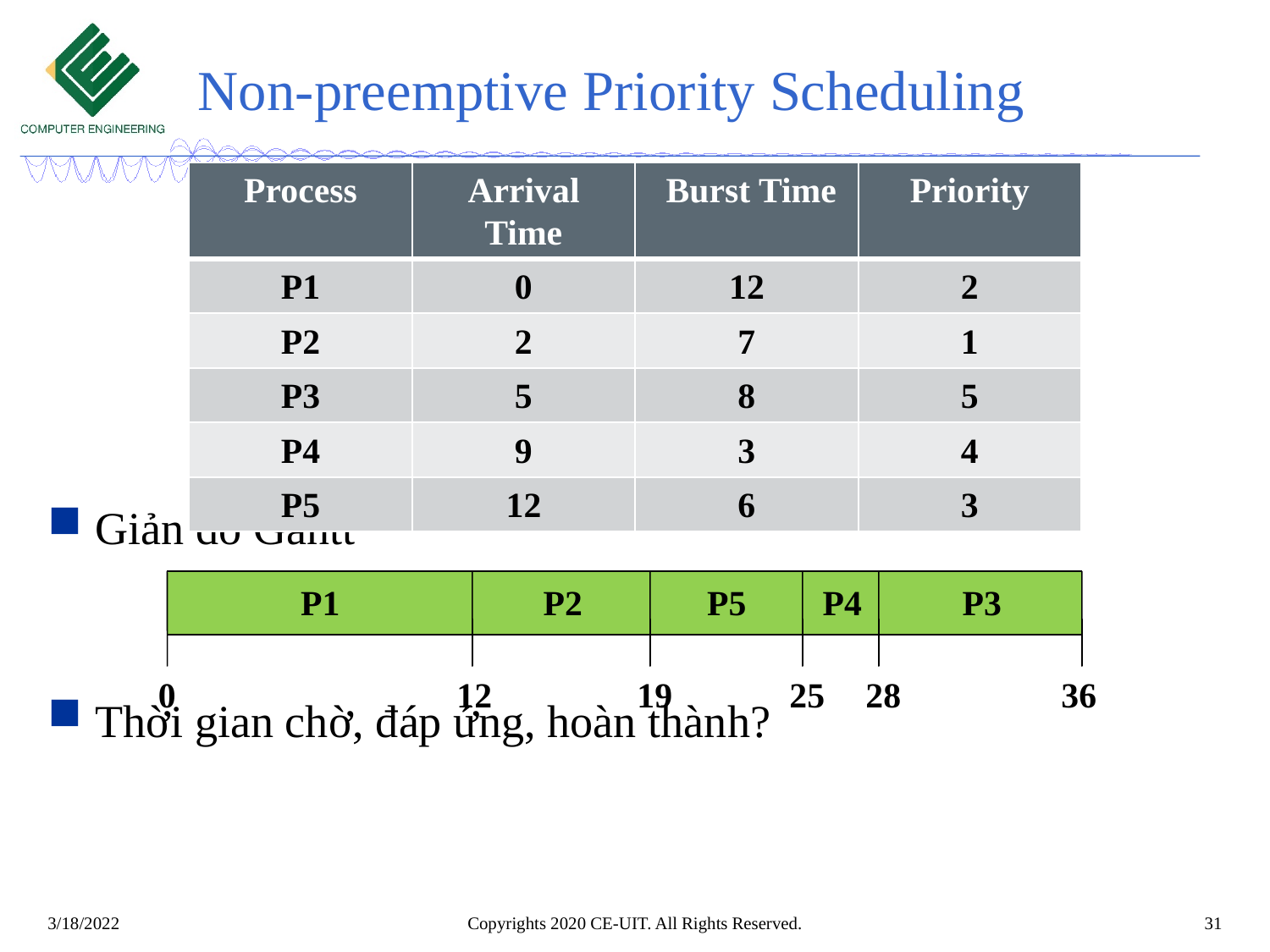

# Non-preemptive Priority Scheduling
| Process | Arrival Time | Burst Time | Priority |
| --- | --- | --- | --- |
| P1 | 0 | 12 | 2 |
| P2 | 2 | 7 | 1 |
| P3 | 5 | 8 | 5 |
| P4 | 9 | 3 | 4 |
| P5 | 12 | 6 | 3 |

Giản đồ Gantt

Thời gian chờ, đáp ứng, hoàn thành?

P1
P2
P5
P4
P3
0
12
19
25
28
36
Copyrights 2020 CE-UIT. All Rights Reserved.
31
3/18/2022